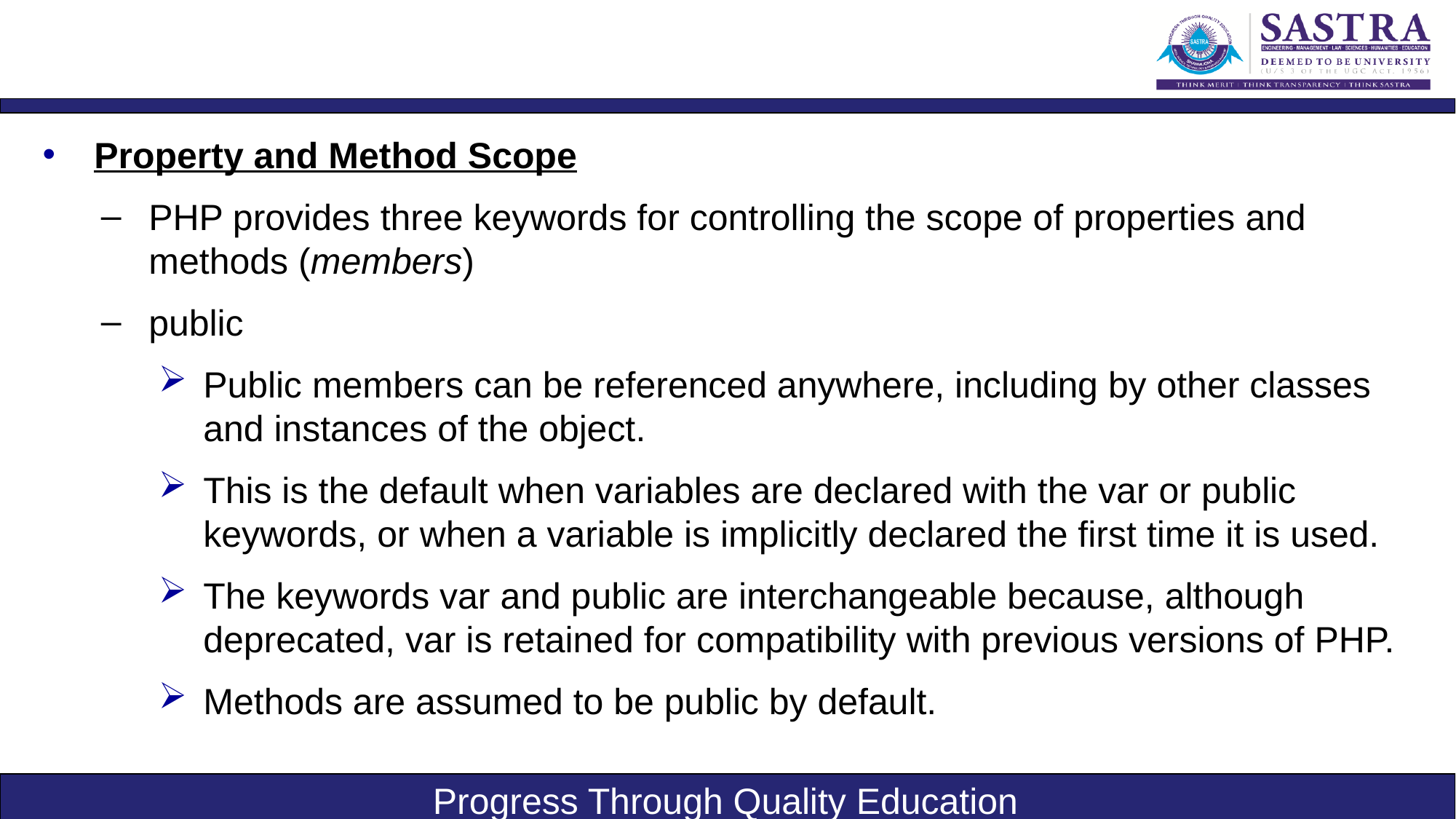

#
Property and Method Scope
PHP provides three keywords for controlling the scope of properties and methods (members)
public
Public members can be referenced anywhere, including by other classes and instances of the object.
This is the default when variables are declared with the var or public keywords, or when a variable is implicitly declared the first time it is used.
The keywords var and public are interchangeable because, although deprecated, var is retained for compatibility with previous versions of PHP.
Methods are assumed to be public by default.